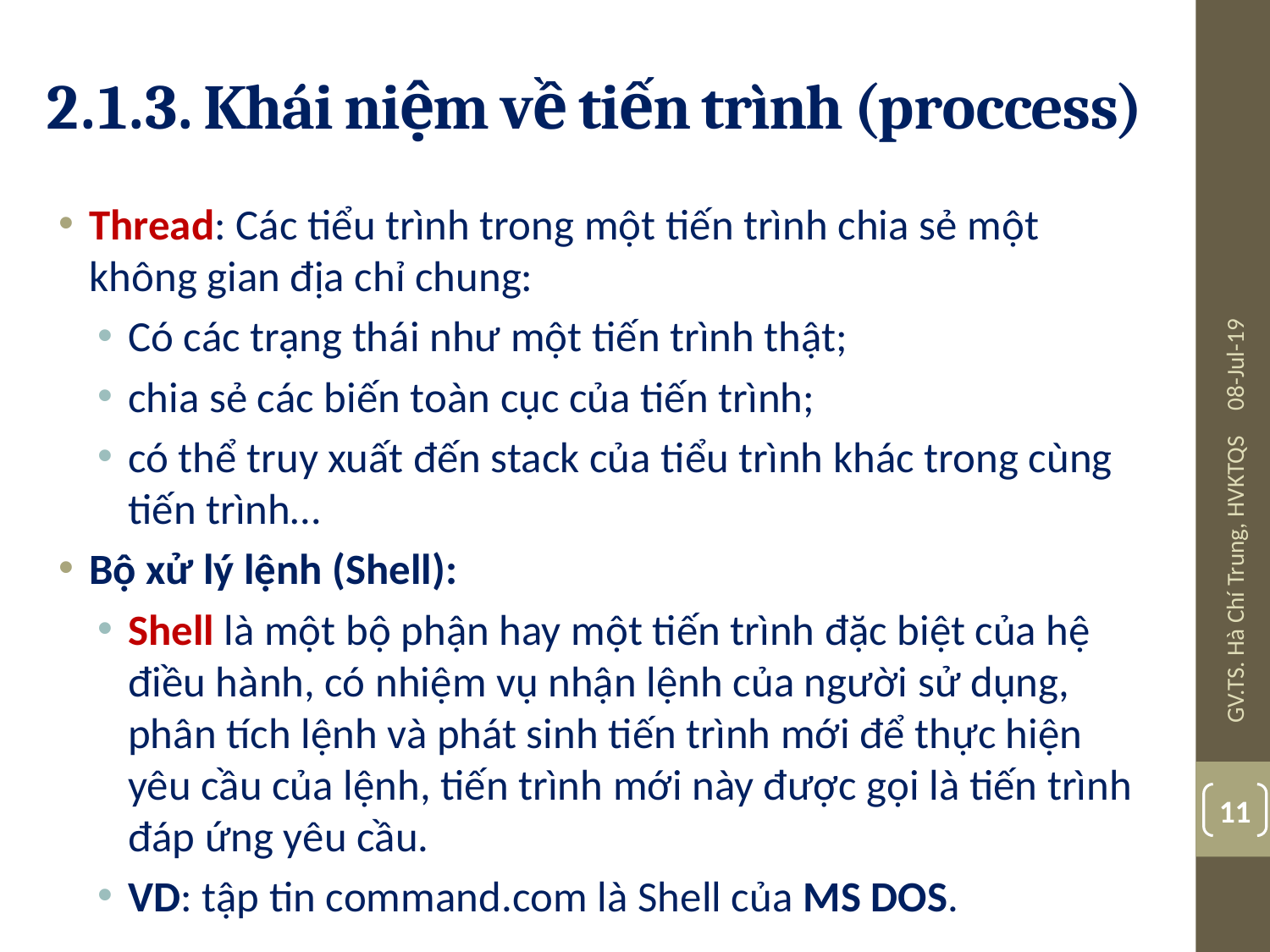

# 2.1.3. Khái niệm về tiến trình (proccess)
Thread: Các tiểu trình trong một tiến trình chia sẻ một không gian địa chỉ chung:
Có các trạng thái như một tiến trình thật;
chia sẻ các biến toàn cục của tiến trình;
có thể truy xuất đến stack của tiểu trình khác trong cùng tiến trình…
Bộ xử lý lệnh (Shell):
Shell là một bộ phận hay một tiến trình đặc biệt của hệ điều hành, có nhiệm vụ nhận lệnh của người sử dụng, phân tích lệnh và phát sinh tiến trình mới để thực hiện yêu cầu của lệnh, tiến trình mới này được gọi là tiến trình đáp ứng yêu cầu.
VD: tập tin command.com là Shell của MS DOS.

08-Jul-19
GV.TS. Hà Chí Trung, HVKTQS
11